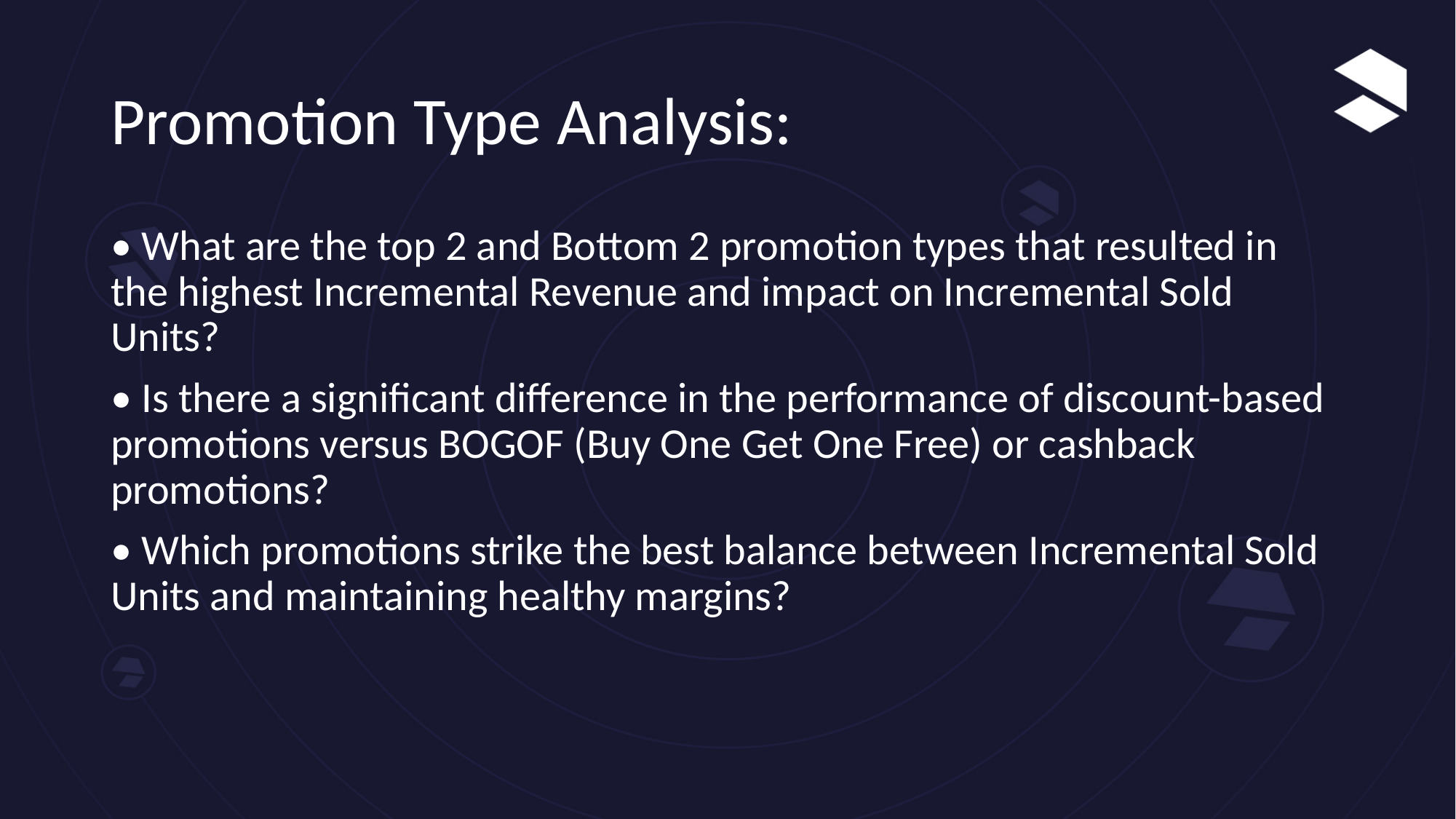

# Promotion Type Analysis:
• What are the top 2 and Bottom 2 promotion types that resulted in the highest Incremental Revenue and impact on Incremental Sold Units?
• Is there a significant difference in the performance of discount-based promotions versus BOGOF (Buy One Get One Free) or cashback promotions?
• Which promotions strike the best balance between Incremental Sold Units and maintaining healthy margins?